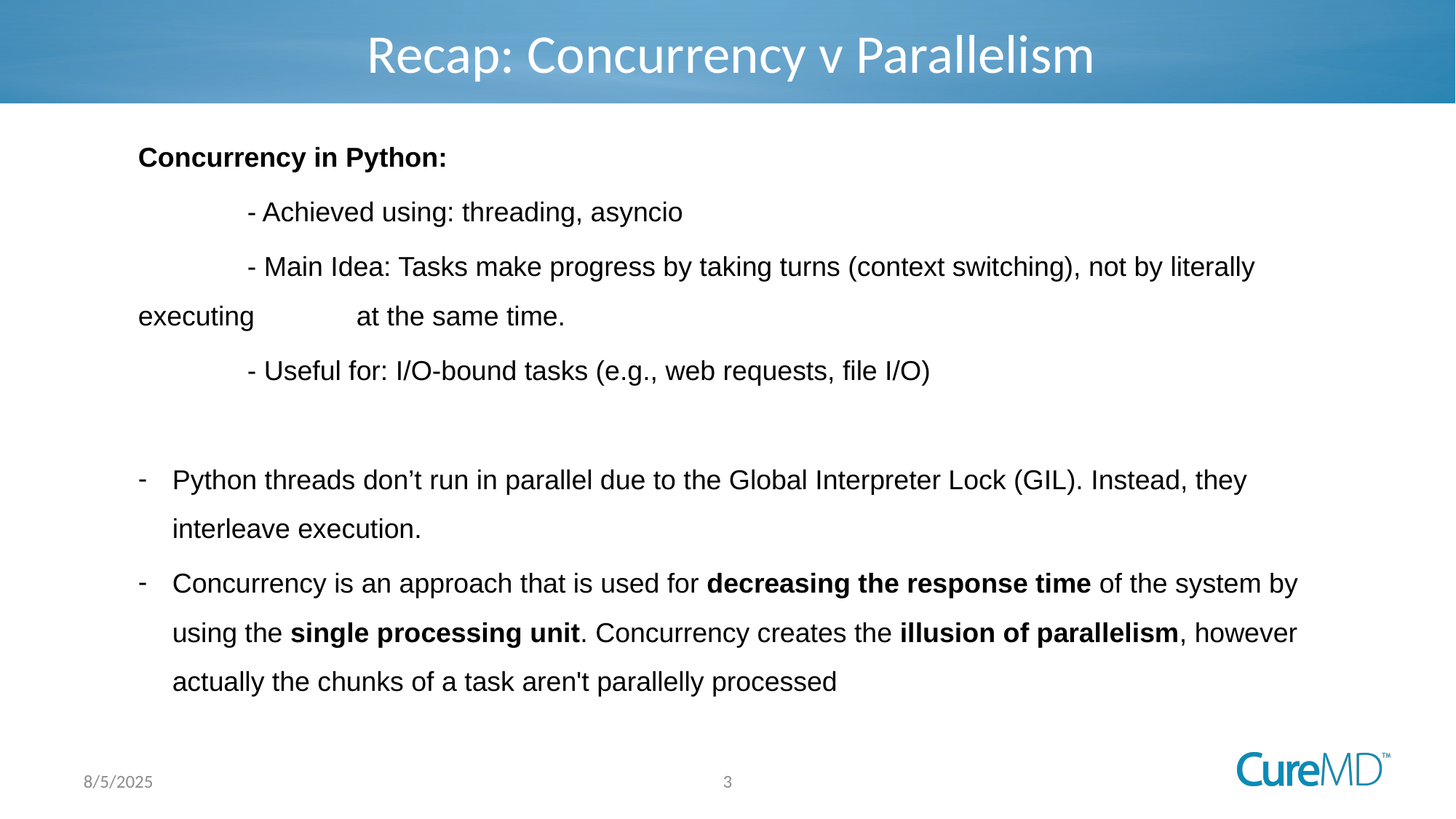

# Recap: Concurrency v Parallelism
Concurrency in Python:
	- Achieved using: threading, asyncio
	- Main Idea: Tasks make progress by taking turns (context switching), not by literally executing 	at the same time.
	- Useful for: I/O-bound tasks (e.g., web requests, file I/O)

Python threads don’t run in parallel due to the Global Interpreter Lock (GIL). Instead, they interleave execution.
Concurrency is an approach that is used for decreasing the response time of the system by using the single processing unit. Concurrency creates the illusion of parallelism, however actually the chunks of a task aren't parallelly processed
3
8/5/2025